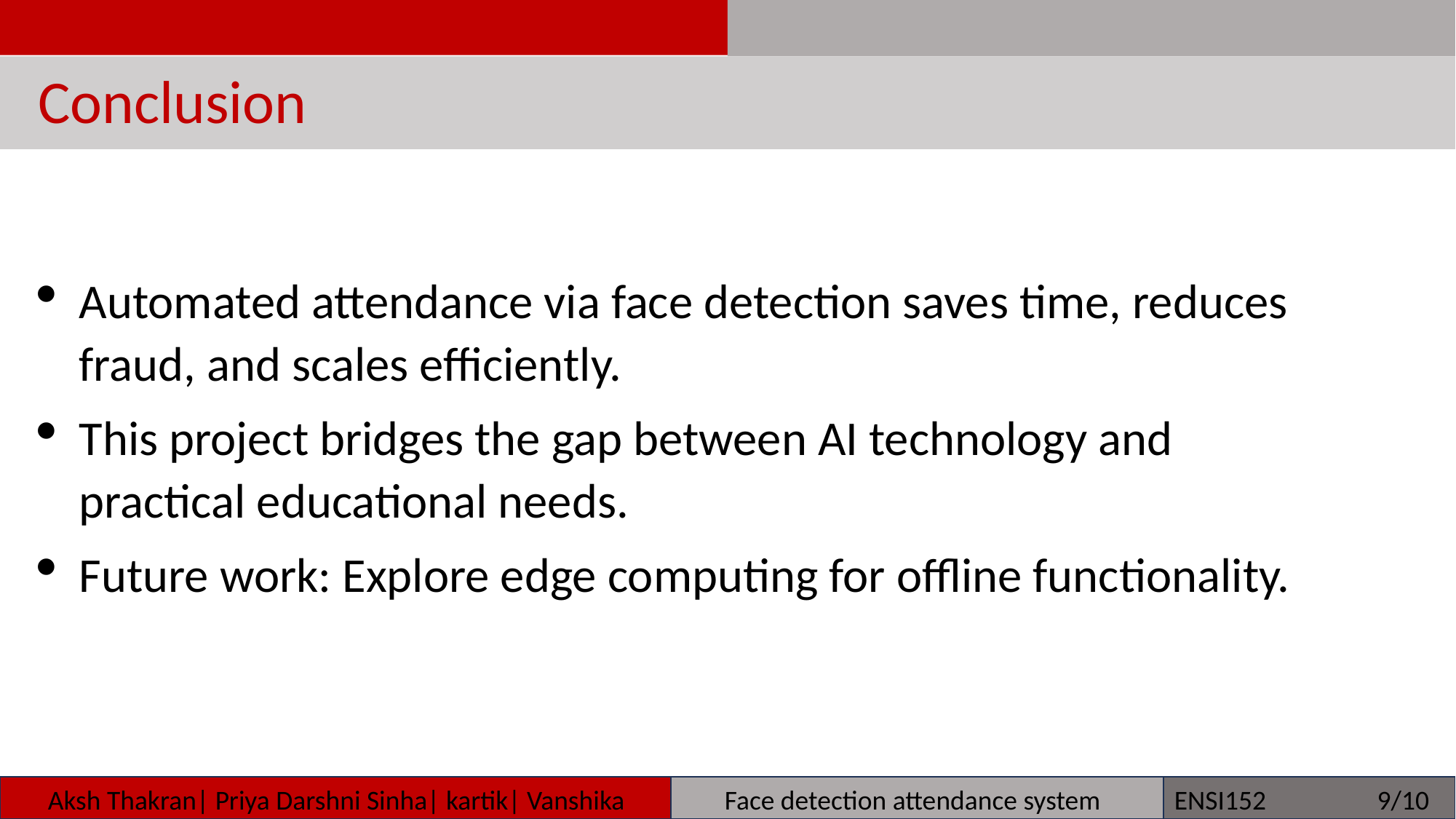

Conclusion
Automated attendance via face detection saves time, reduces fraud, and scales efficiently.
This project bridges the gap between AI technology and practical educational needs.
Future work: Explore edge computing for offline functionality.

      Aksh Thakran| Priya Darshni Sinha| kartik| Vanshika Yadav

       Face detection attendance system

ENSI152                  9/10